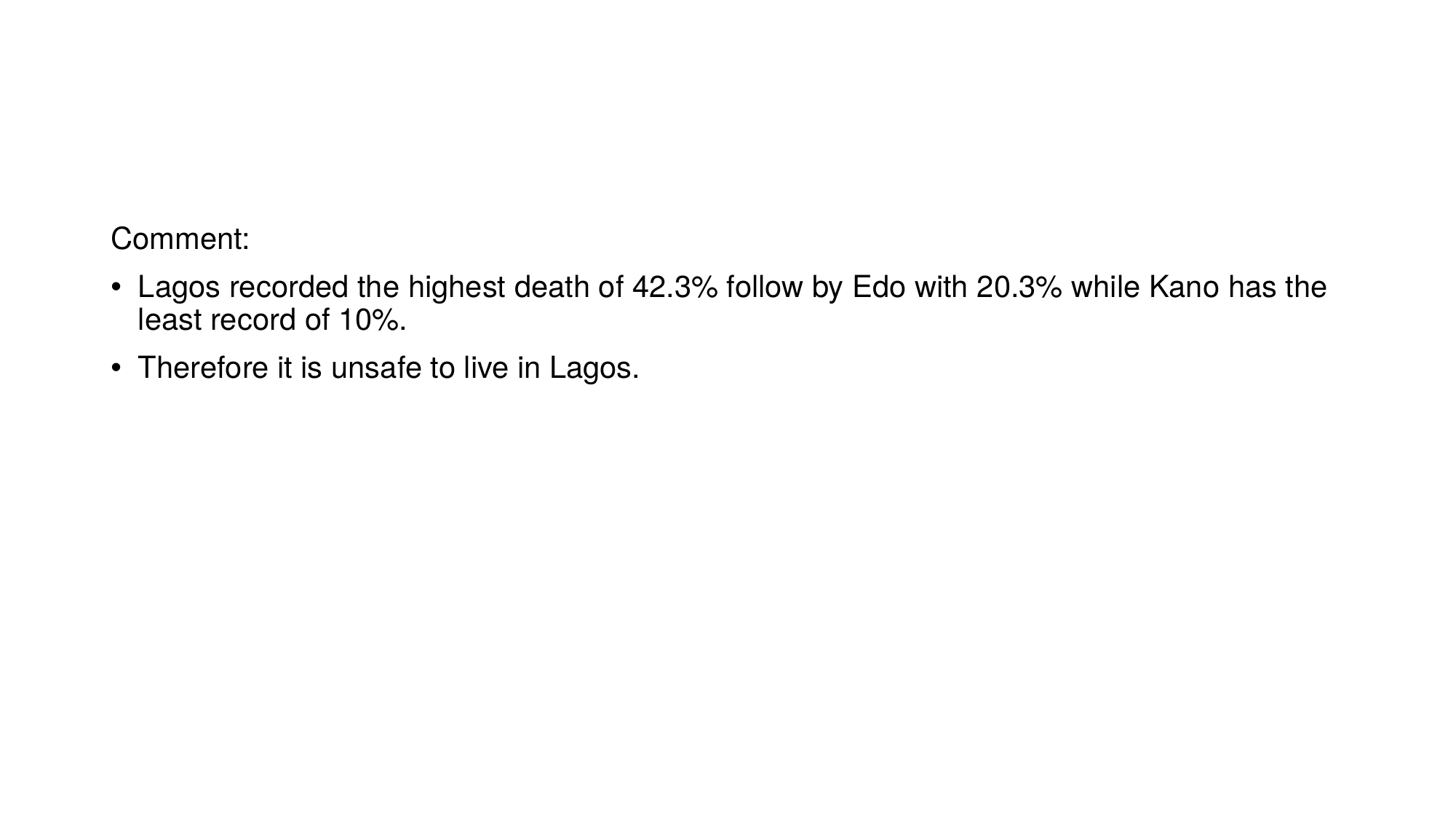

#
Comment:
Lagos recorded the highest death of 42.3% follow by Edo with 20.3% while Kano has the least record of 10%.
Therefore it is unsafe to live in Lagos.